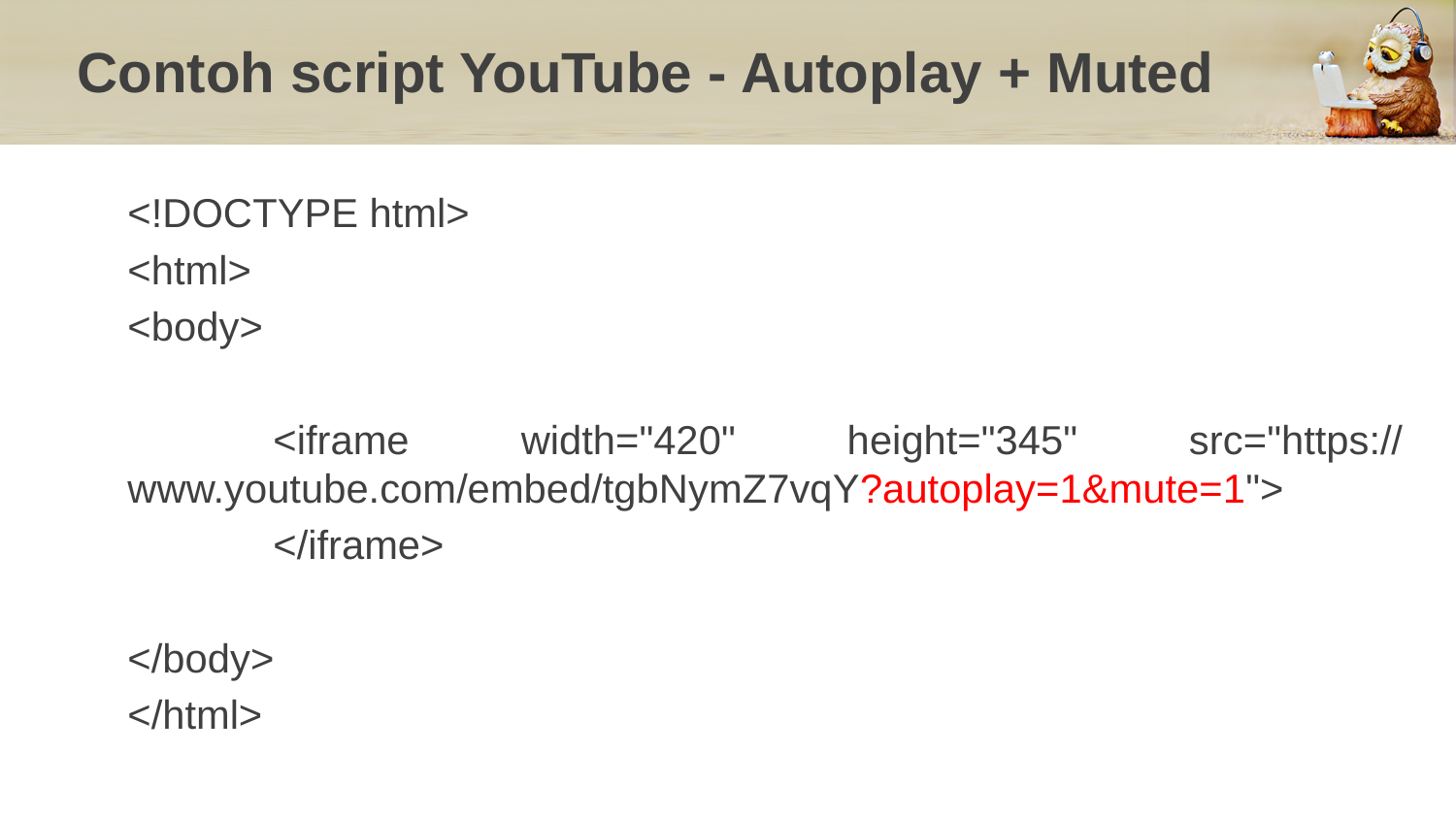

# Contoh script YouTube - Autoplay + Muted
<!DOCTYPE html>
<html>
<body>

	<iframe width="420" height="345" src="https://www.youtube.com/embed/tgbNymZ7vqY?autoplay=1&mute=1">
	</iframe>

</body>
</html>